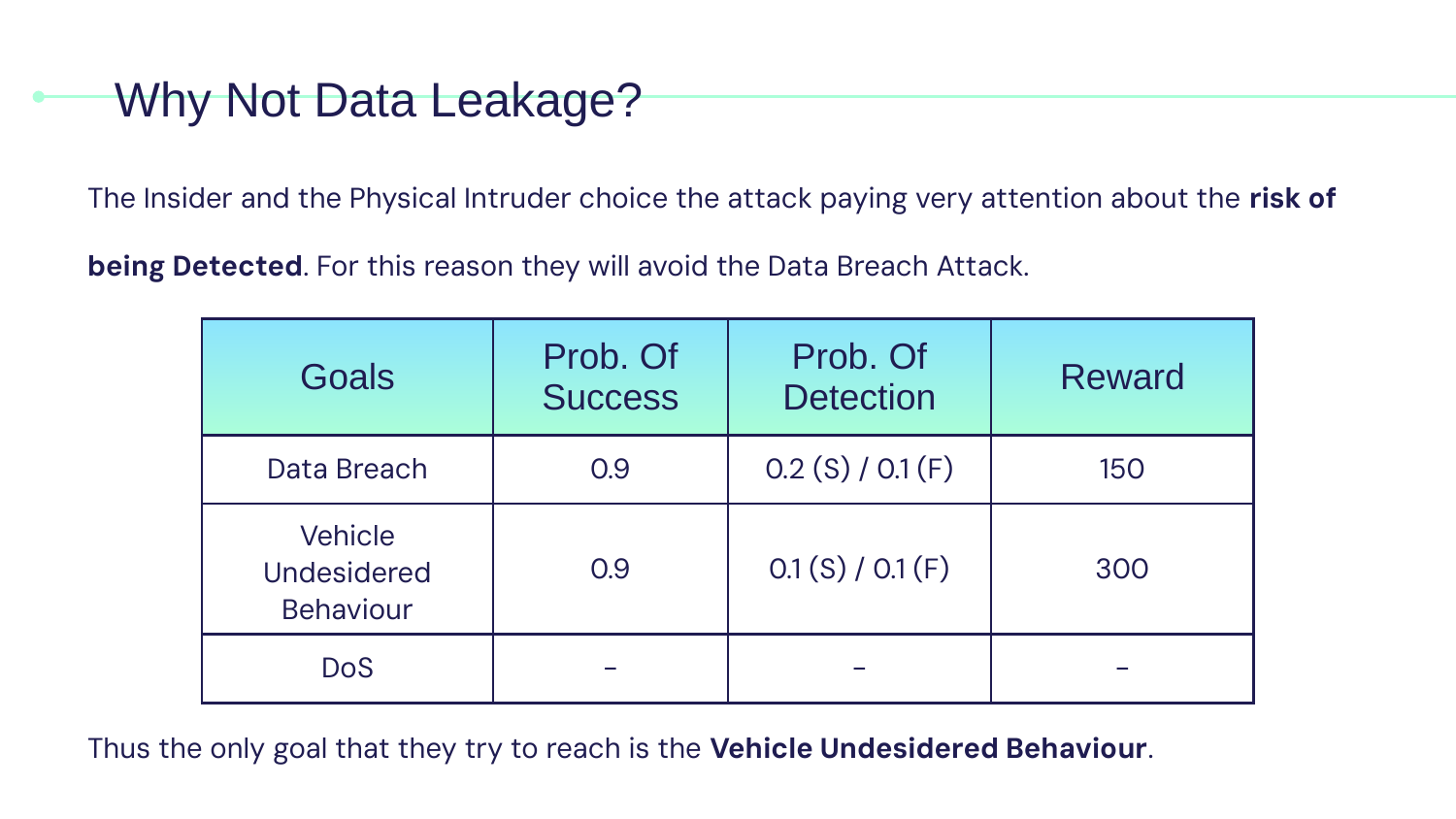

# Why Not Data Leakage?
The Insider and the Physical Intruder choice the attack paying very attention about the risk of being Detected. For this reason they will avoid the Data Breach Attack.
| Goals | Prob. Of Success | Prob. Of Detection | Reward |
| --- | --- | --- | --- |
| Data Breach | 0.9 | 0.2 (S) / 0.1 (F) | 150 |
| Vehicle Undesidered Behaviour | 0.9 | 0.1 (S) / 0.1 (F) | 300 |
| DoS | - | - | - |
Thus the only goal that they try to reach is the Vehicle Undesidered Behaviour.